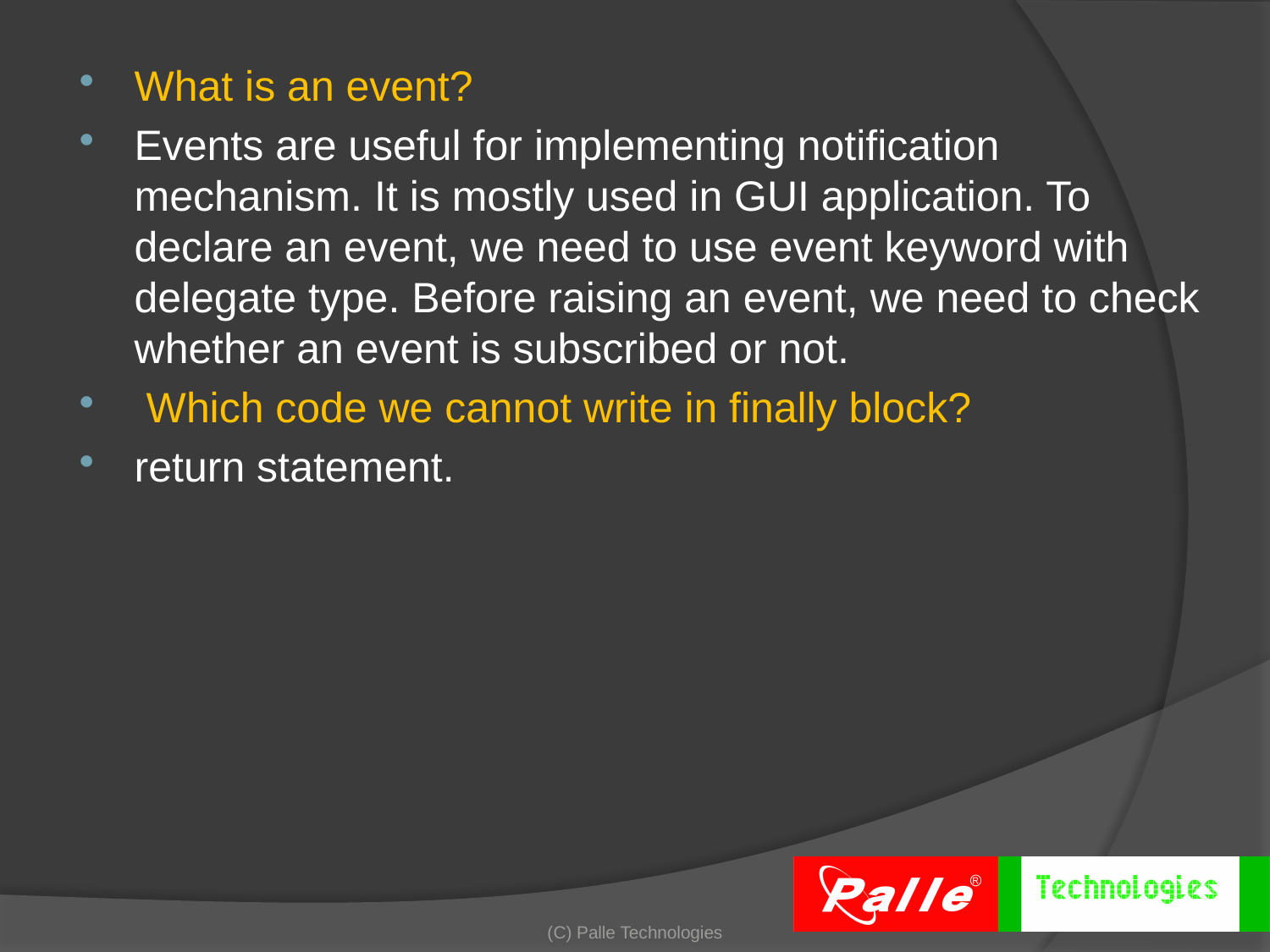

What is an event?
Events are useful for implementing notification mechanism. It is mostly used in GUI application. To declare an event, we need to use event keyword with delegate type. Before raising an event, we need to check whether an event is subscribed or not.
 Which code we cannot write in finally block?
return statement.

(C) Palle Technologies